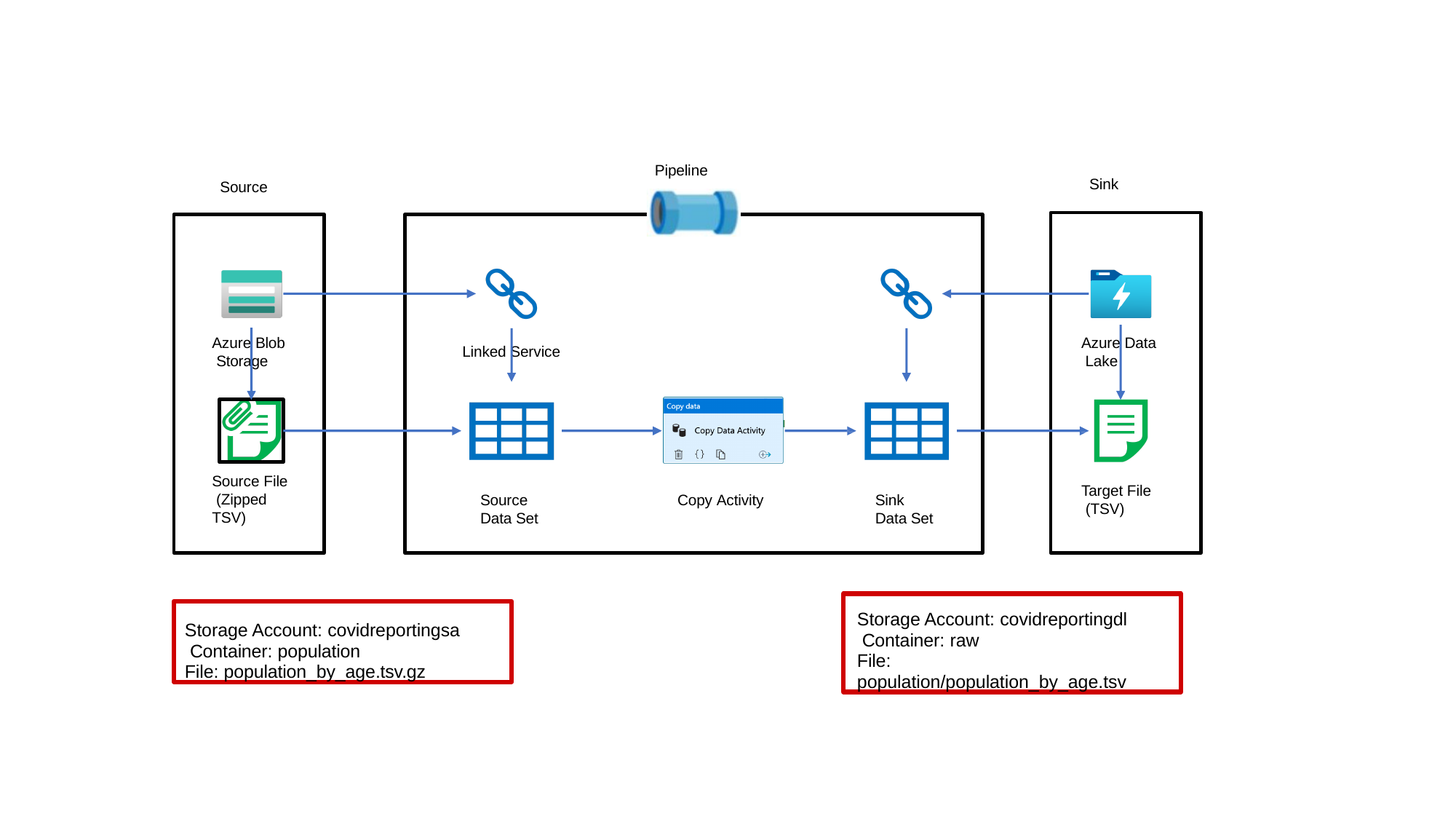

Pipeline
Sink
Source

1

Azure Blob  Storage
Azure Data  Lake
Linked Service

Source File  (Zipped  TSV)
2
Target File  (TSV)
4
Copy Activity
Source  Data Set
Sink  Data Set
Storage Account: covidreportingdl  Container: raw
File: population/population_by_age.tsv
Storage Account: covidreportingsa  Container: population
File: population_by_age.tsv.gz